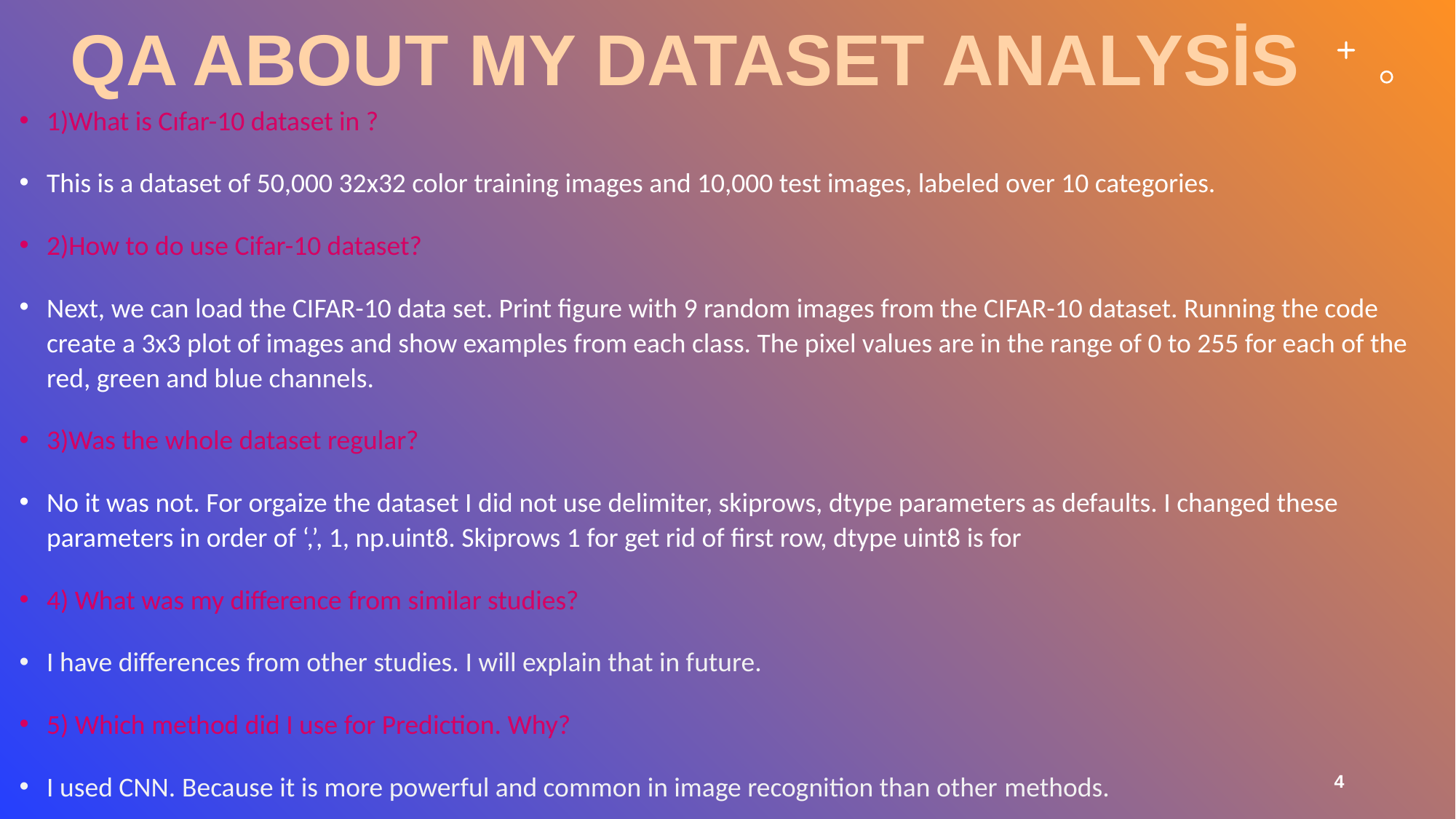

# Qa about my dataset analysis
1)What is Cıfar-10 dataset in ?
This is a dataset of 50,000 32x32 color training images and 10,000 test images, labeled over 10 categories.
2)How to do use Cifar-10 dataset?
Next, we can load the CIFAR-10 data set. Print figure with 9 random images from the CIFAR-10 dataset. Running the code create a 3x3 plot of images and show examples from each class. The pixel values are in the range of 0 to 255 for each of the red, green and blue channels.
3)Was the whole dataset regular?
No it was not. For orgaize the dataset I did not use delimiter, skiprows, dtype parameters as defaults. I changed these parameters in order of ‘,’, 1, np.uint8. Skiprows 1 for get rid of first row, dtype uint8 is for
4) What was my difference from similar studies?
I have differences from other studies. I will explain that in future.
5) Which method did I use for Prediction. Why?
I used CNN. Because it is more powerful and common in image recognition than other methods.

4